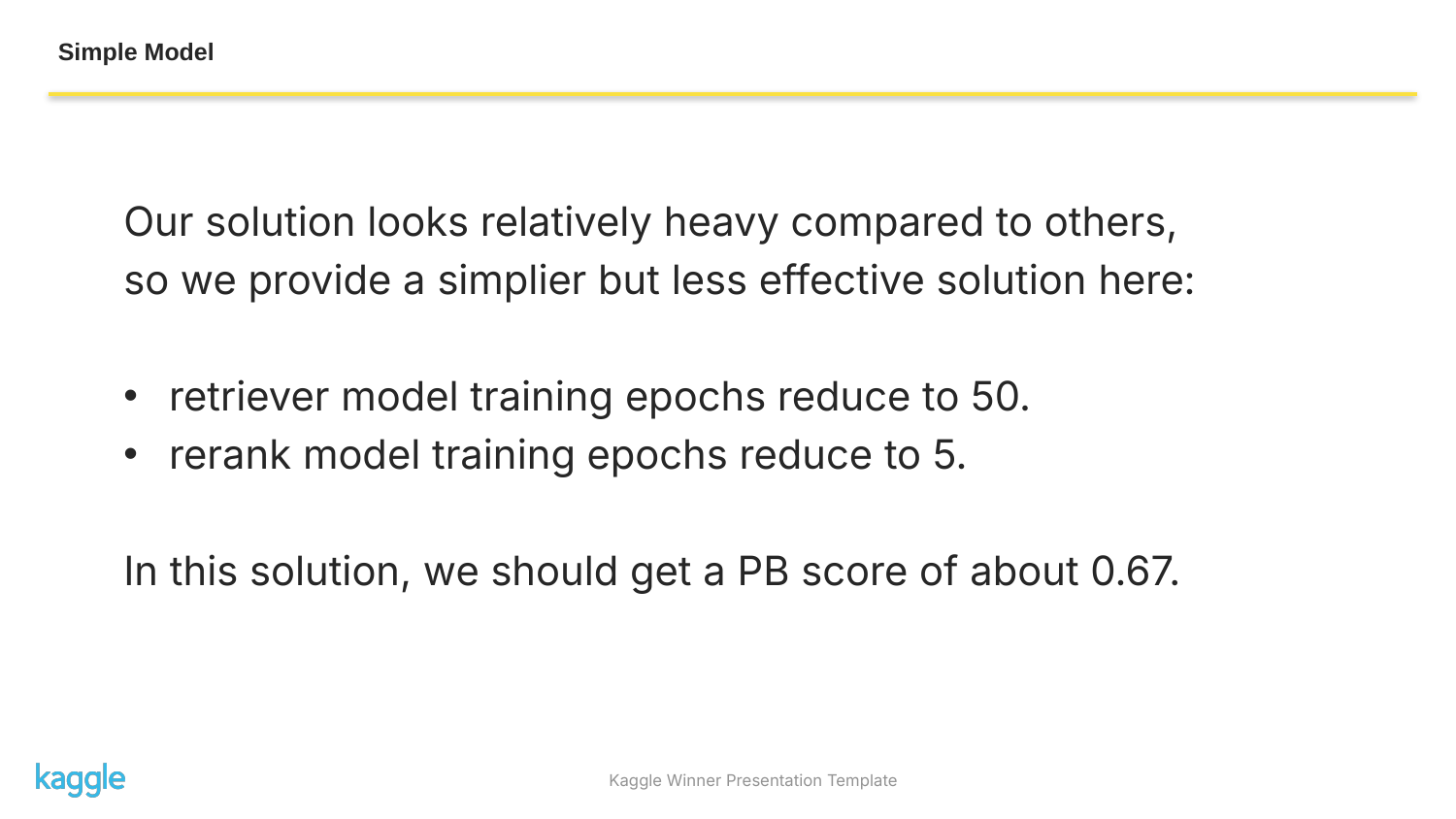

Simple Model

Our solution looks relatively heavy compared to others, so we provide a simplier but less effective solution here:

retriever model training epochs reduce to 50.
rerank model training epochs reduce to 5.

In this solution, we should get a PB score of about 0.67.
26